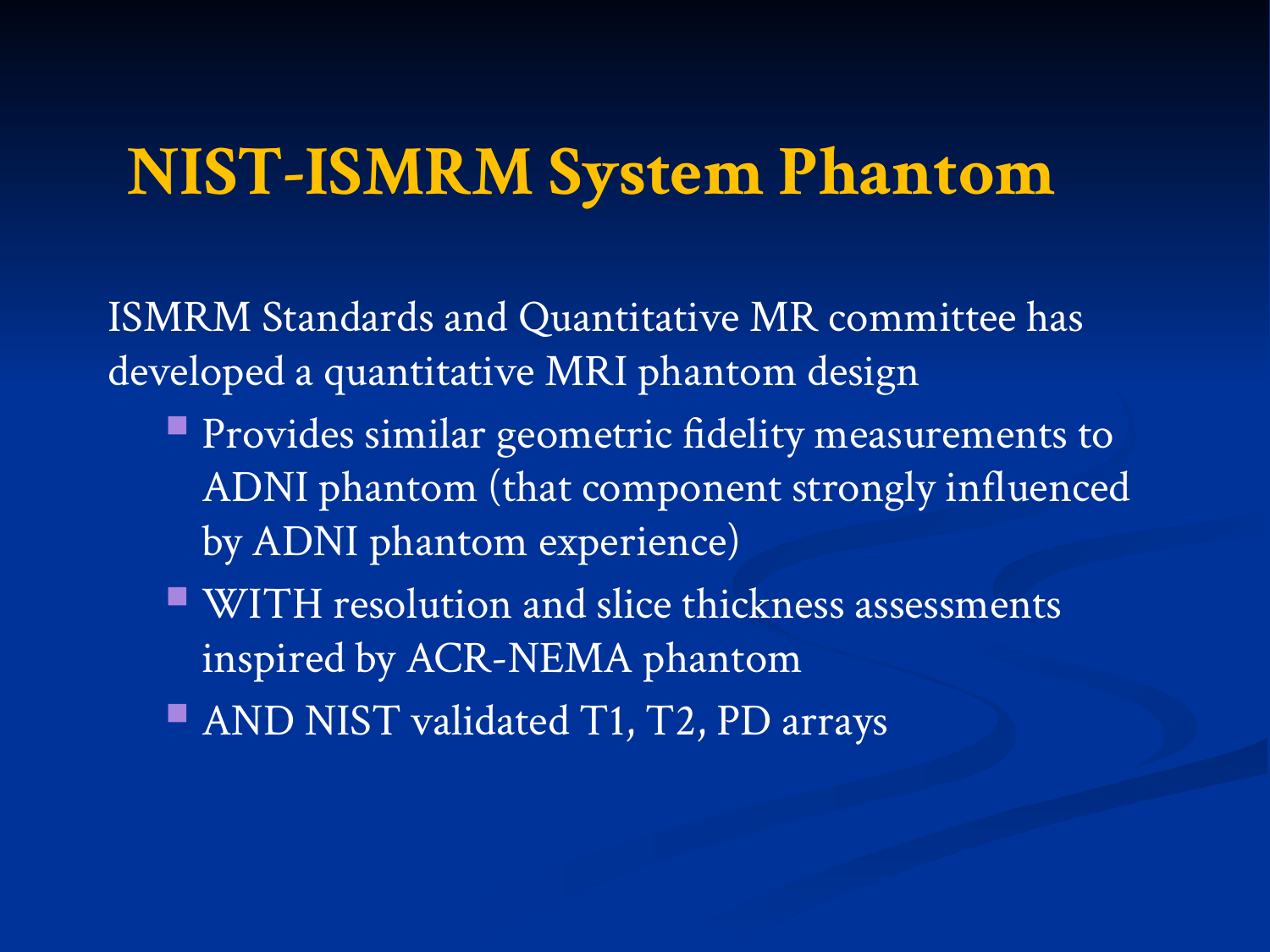

# NIST-ISMRM System Phantom
ISMRM Standards and Quantitative MR committee has developed a quantitative MRI phantom design
Provides similar geometric fidelity measurements to ADNI phantom (that component strongly influenced by ADNI phantom experience)
WITH resolution and slice thickness assessments inspired by ACR-NEMA phantom
AND NIST validated T1, T2, PD arrays